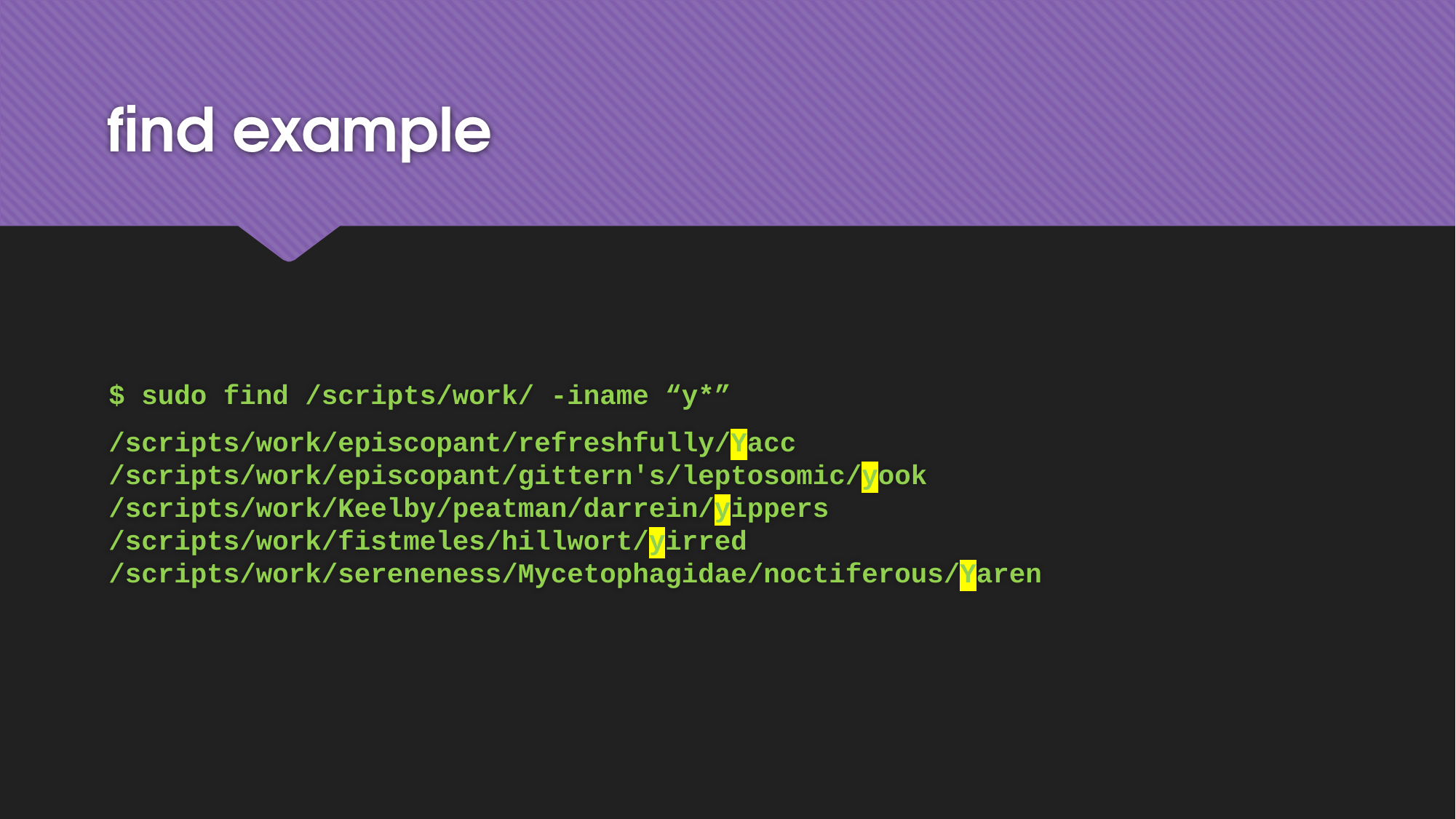

# find example
$ sudo find /scripts/work/ -iname “y*”
/scripts/work/episcopant/refreshfully/Yacc
/scripts/work/episcopant/gittern's/leptosomic/yook
/scripts/work/Keelby/peatman/darrein/yippers
/scripts/work/fistmeles/hillwort/yirred
/scripts/work/sereneness/Mycetophagidae/noctiferous/Yaren